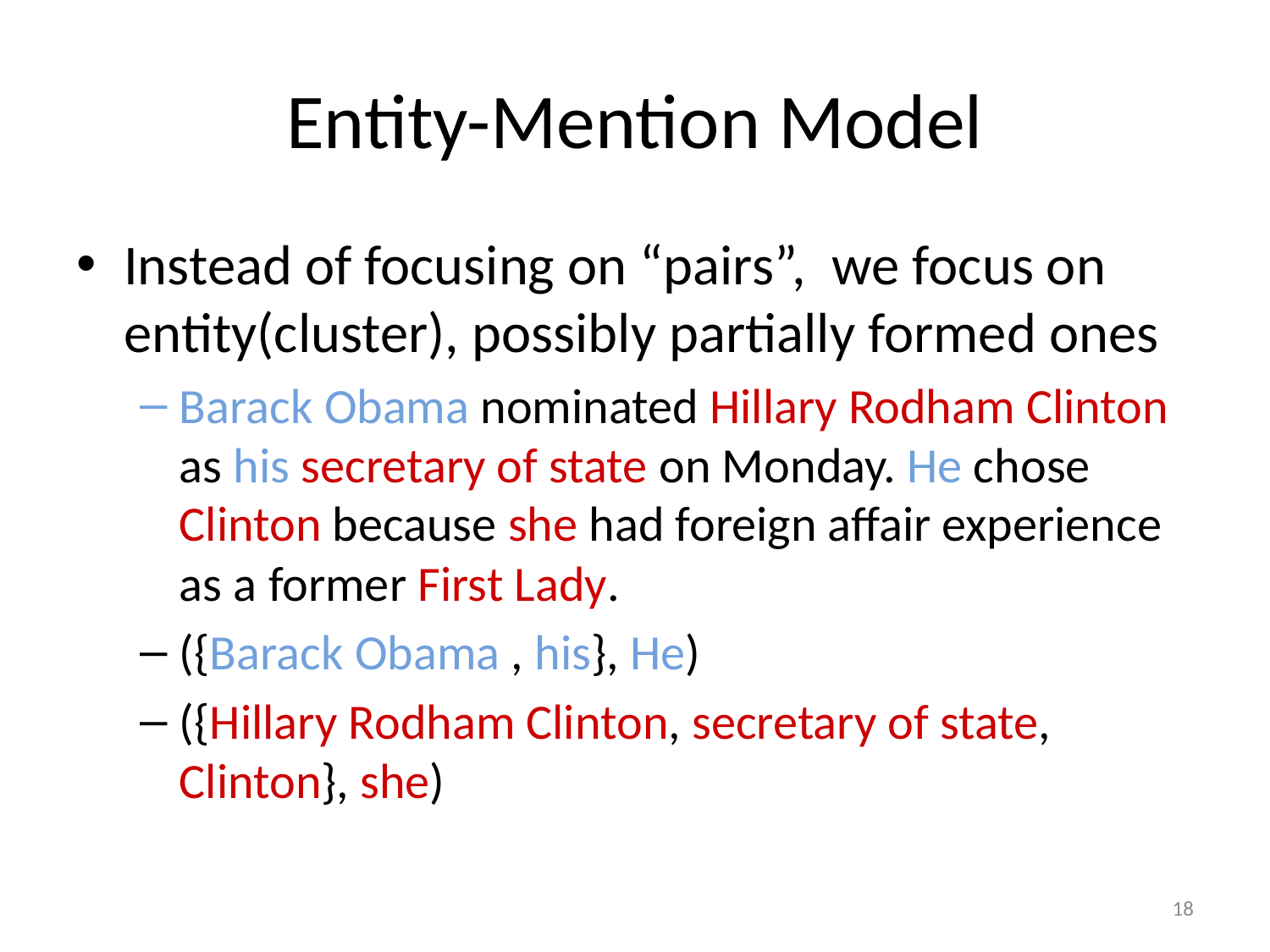

# Entity-Mention Model
Instead of focusing on “pairs”,  we focus on entity(cluster), possibly partially formed ones
Barack Obama nominated Hillary Rodham Clinton as his secretary of state on Monday. He chose Clinton because she had foreign affair experience as a former First Lady.
({Barack Obama , his}, He)
({Hillary Rodham Clinton, secretary of state, Clinton}, she)
18